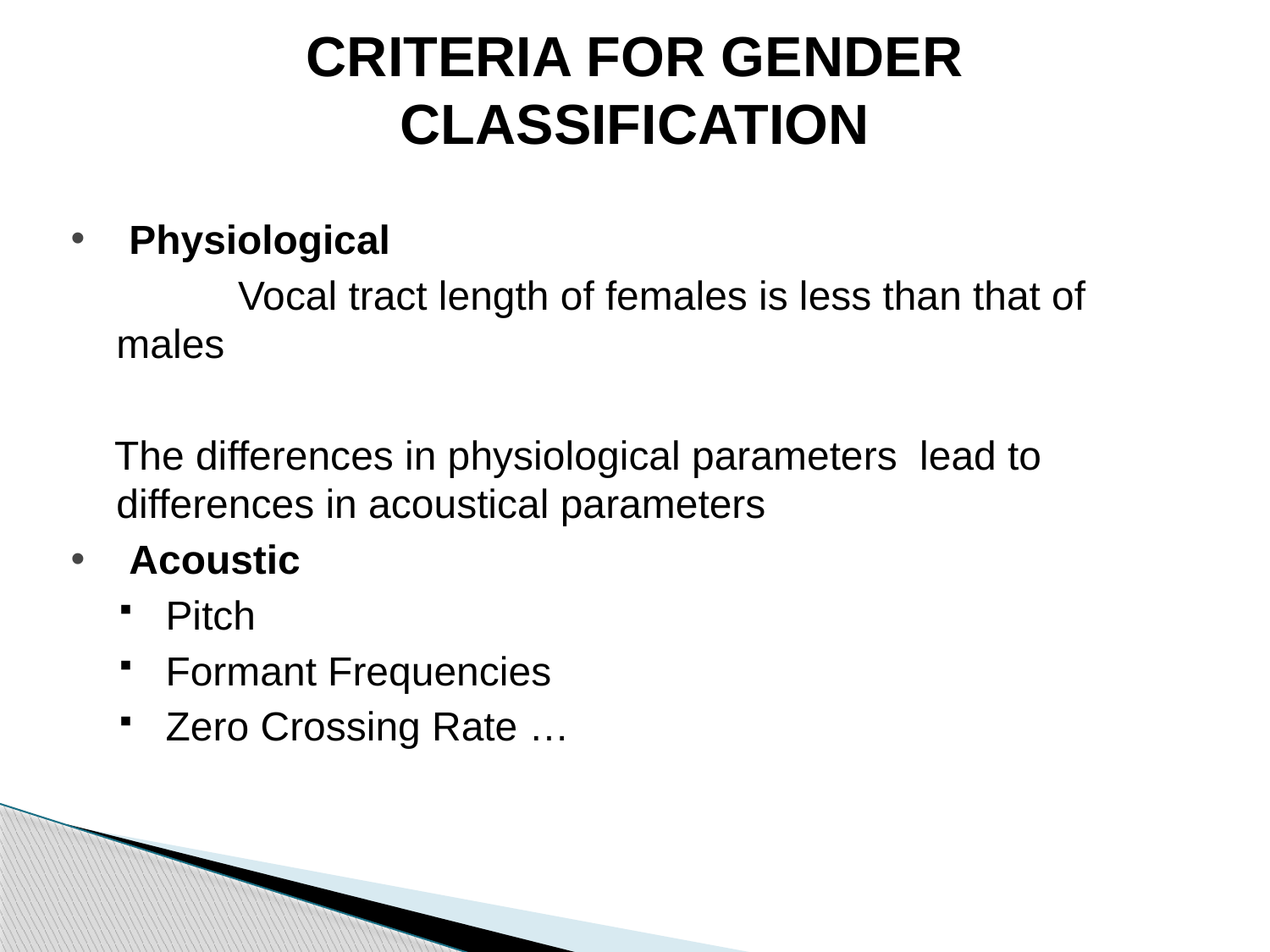

# CRITERIA FOR GENDER CLASSIFICATION
Physiological
              Vocal tract length of females is less than that of males

   The differences in physiological parameters  lead to differences in acoustical parameters
Acoustic
 Pitch
 Formant Frequencies
 Zero Crossing Rate …